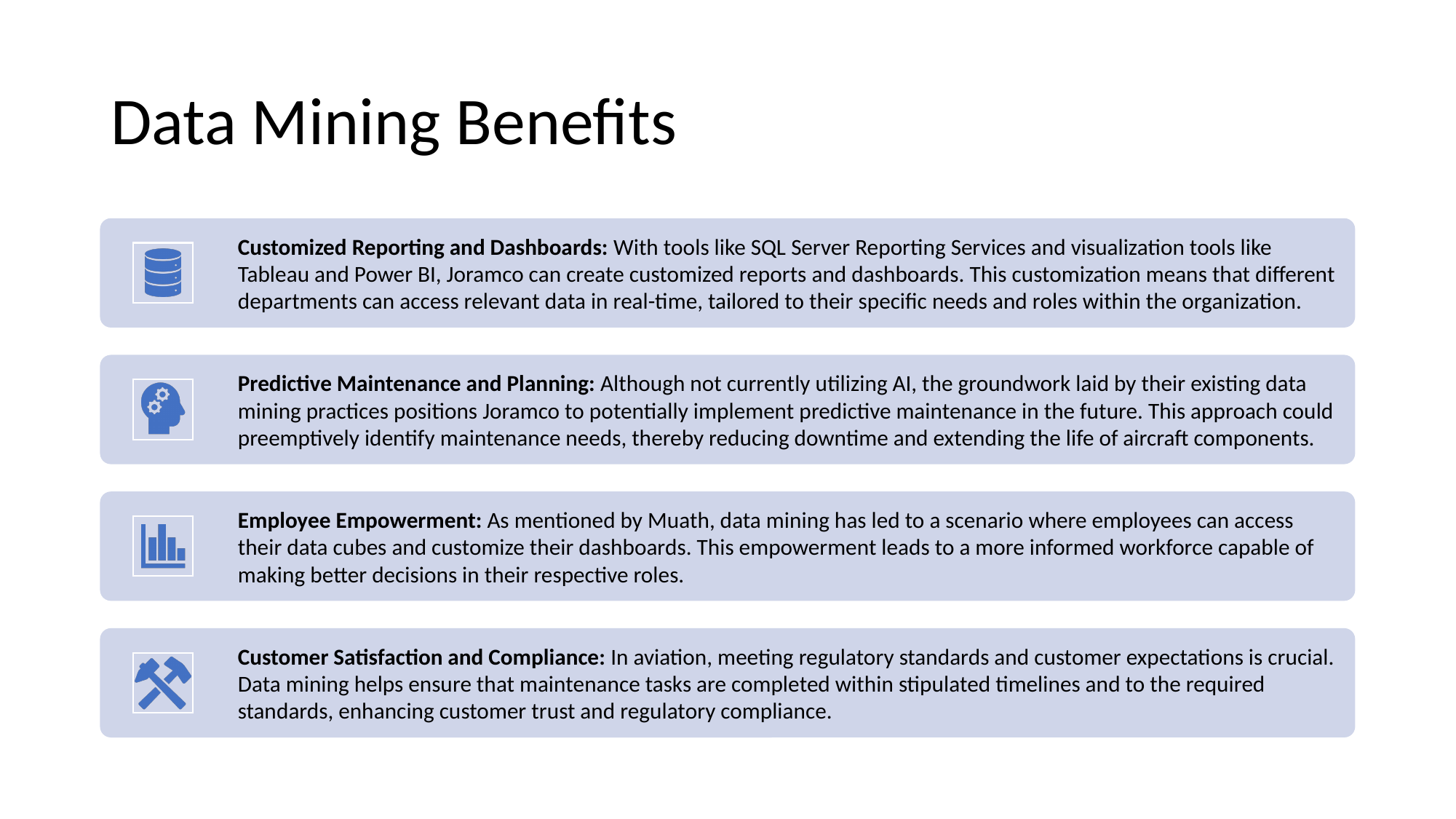

# Data Mining Benefits
Customized Reporting and Dashboards: With tools like SQL Server Reporting Services and visualization tools like Tableau and Power BI, Joramco can create customized reports and dashboards. This customization means that different departments can access relevant data in real-time, tailored to their specific needs and roles within the organization.
Predictive Maintenance and Planning: Although not currently utilizing AI, the groundwork laid by their existing data mining practices positions Joramco to potentially implement predictive maintenance in the future. This approach could preemptively identify maintenance needs, thereby reducing downtime and extending the life of aircraft components.
Employee Empowerment: As mentioned by Muath, data mining has led to a scenario where employees can access their data cubes and customize their dashboards. This empowerment leads to a more informed workforce capable of making better decisions in their respective roles.
Customer Satisfaction and Compliance: In aviation, meeting regulatory standards and customer expectations is crucial. Data mining helps ensure that maintenance tasks are completed within stipulated timelines and to the required standards, enhancing customer trust and regulatory compliance.